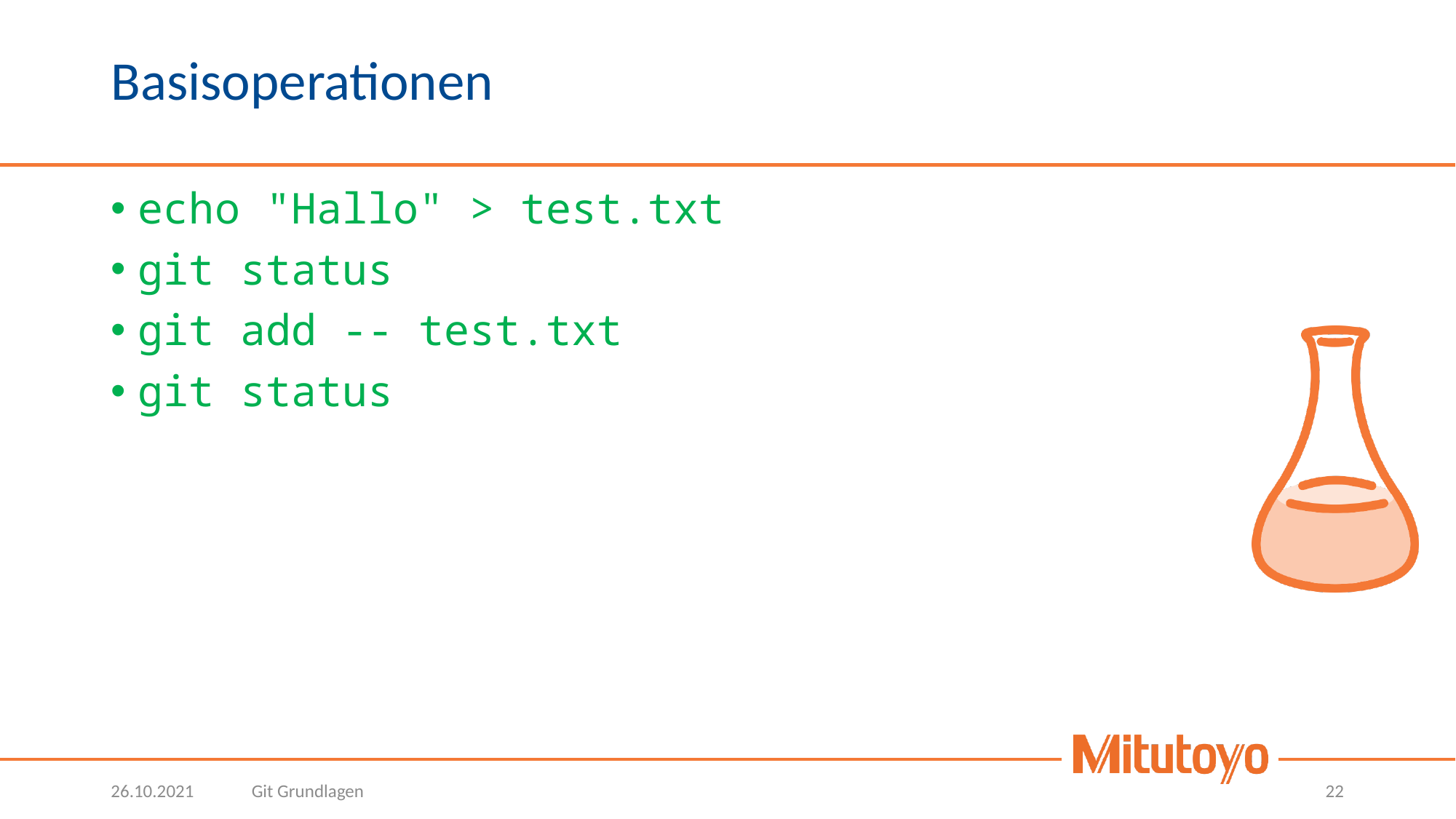

# Basisoperationen
echo "Hallo" > test.txt
git status
git add -- test.txt
git status

26.10.2021
Git Grundlagen
22